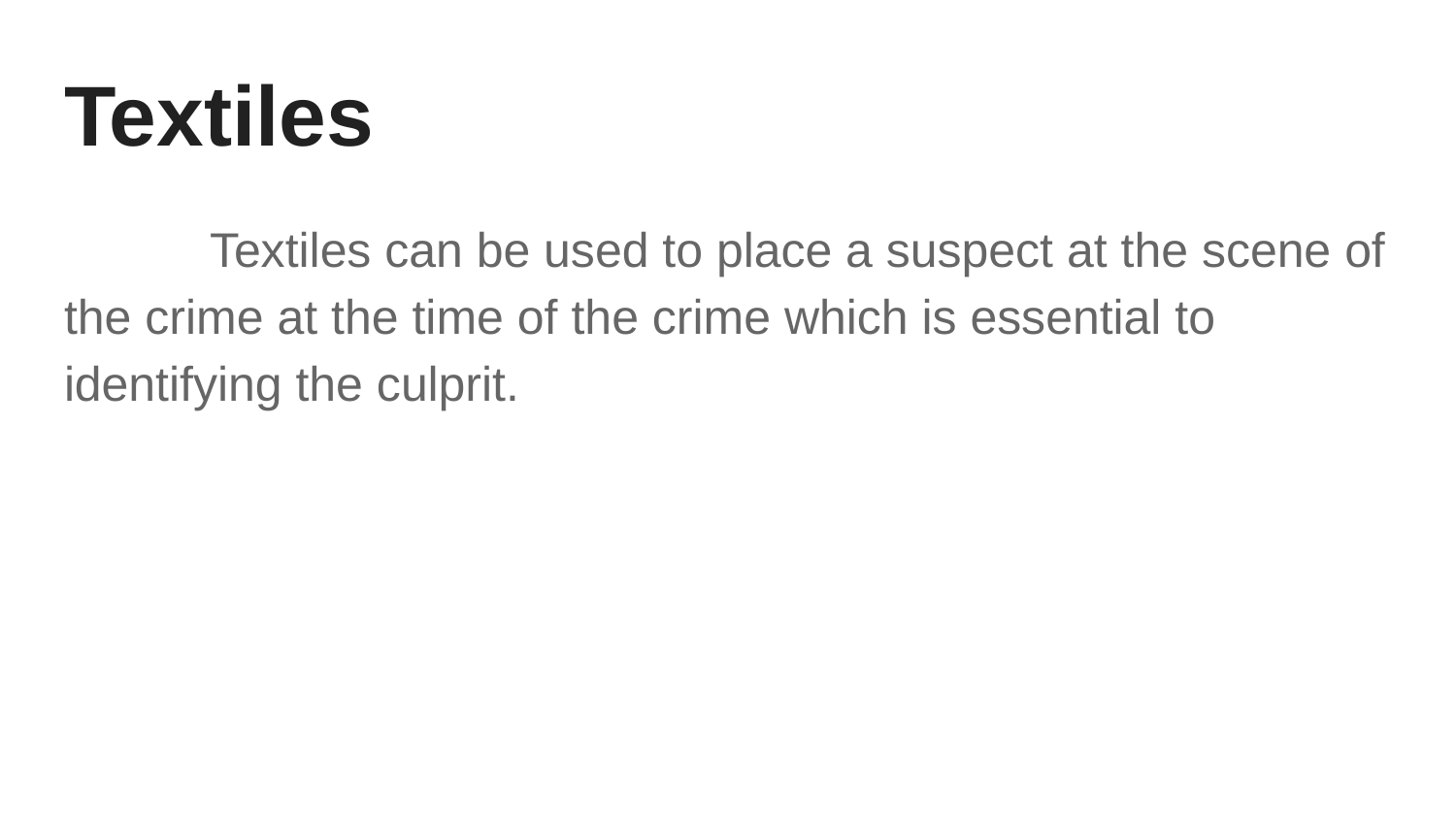

# Textiles

	Textiles can be used to place a suspect at the scene of the crime at the time of the crime which is essential to  identifying the culprit.